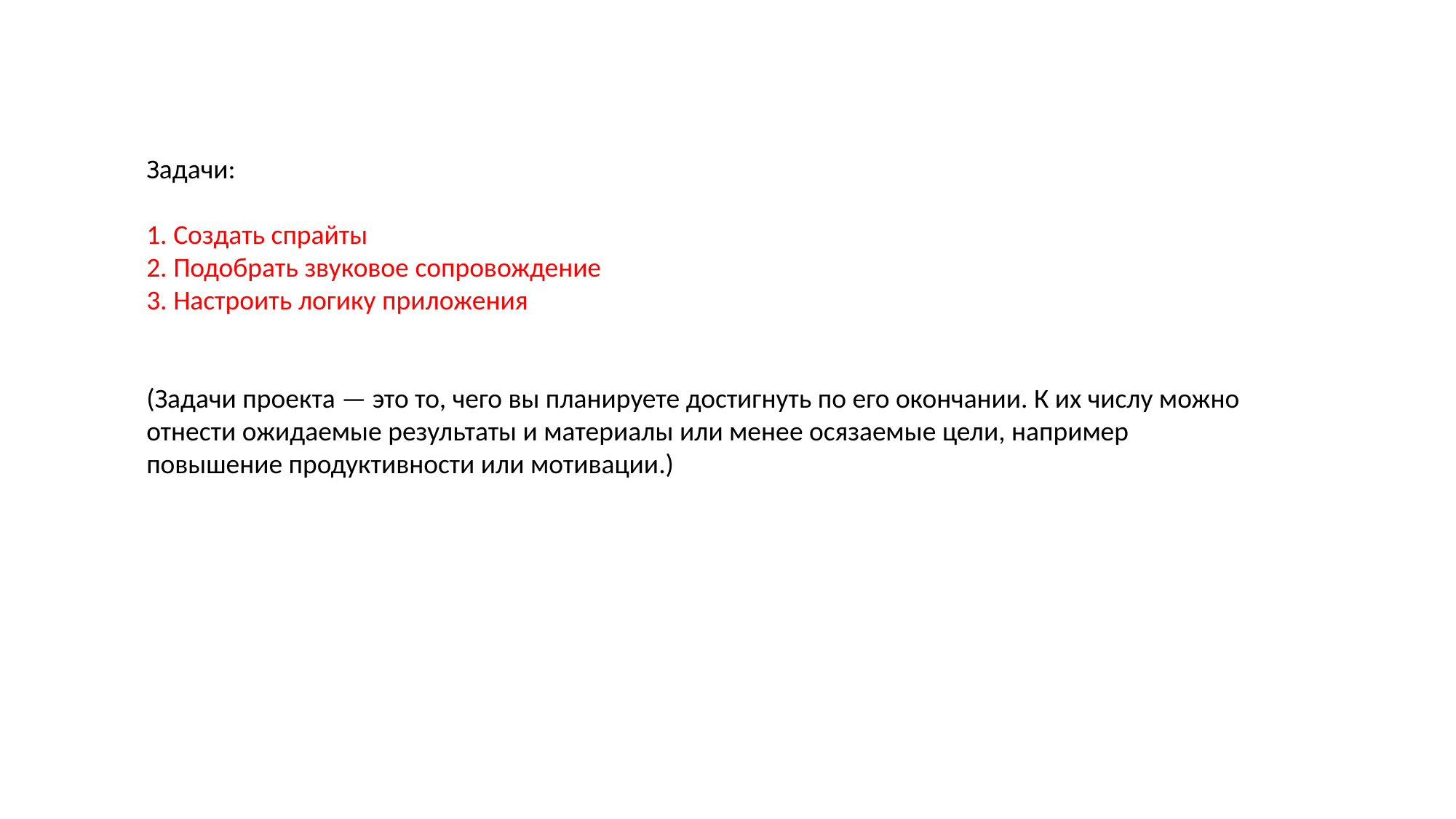

Задачи:

1. Создать спрайты
2. Подобрать звуковое сопровождение
3. Настроить логику приложения

(Задачи проекта — это то, чего вы планируете достигнуть по его окончании. К их числу можно отнести ожидаемые результаты и материалы или менее осязаемые цели, например повышение продуктивности или мотивации.)